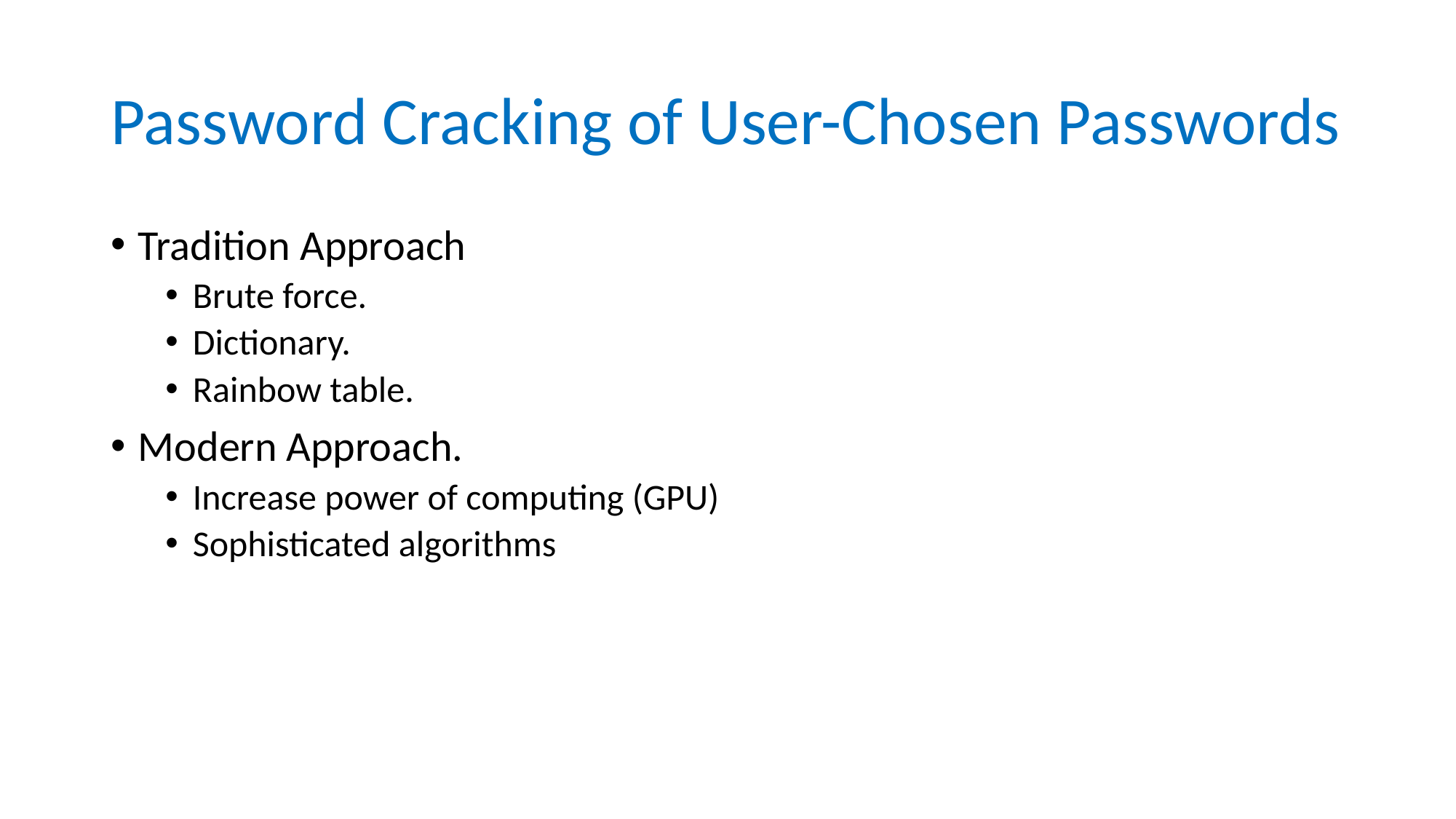

# Password Cracking of User-Chosen Passwords
Tradition Approach
Brute force.
Dictionary.
Rainbow table.
Modern Approach.
Increase power of computing (GPU)
Sophisticated algorithms